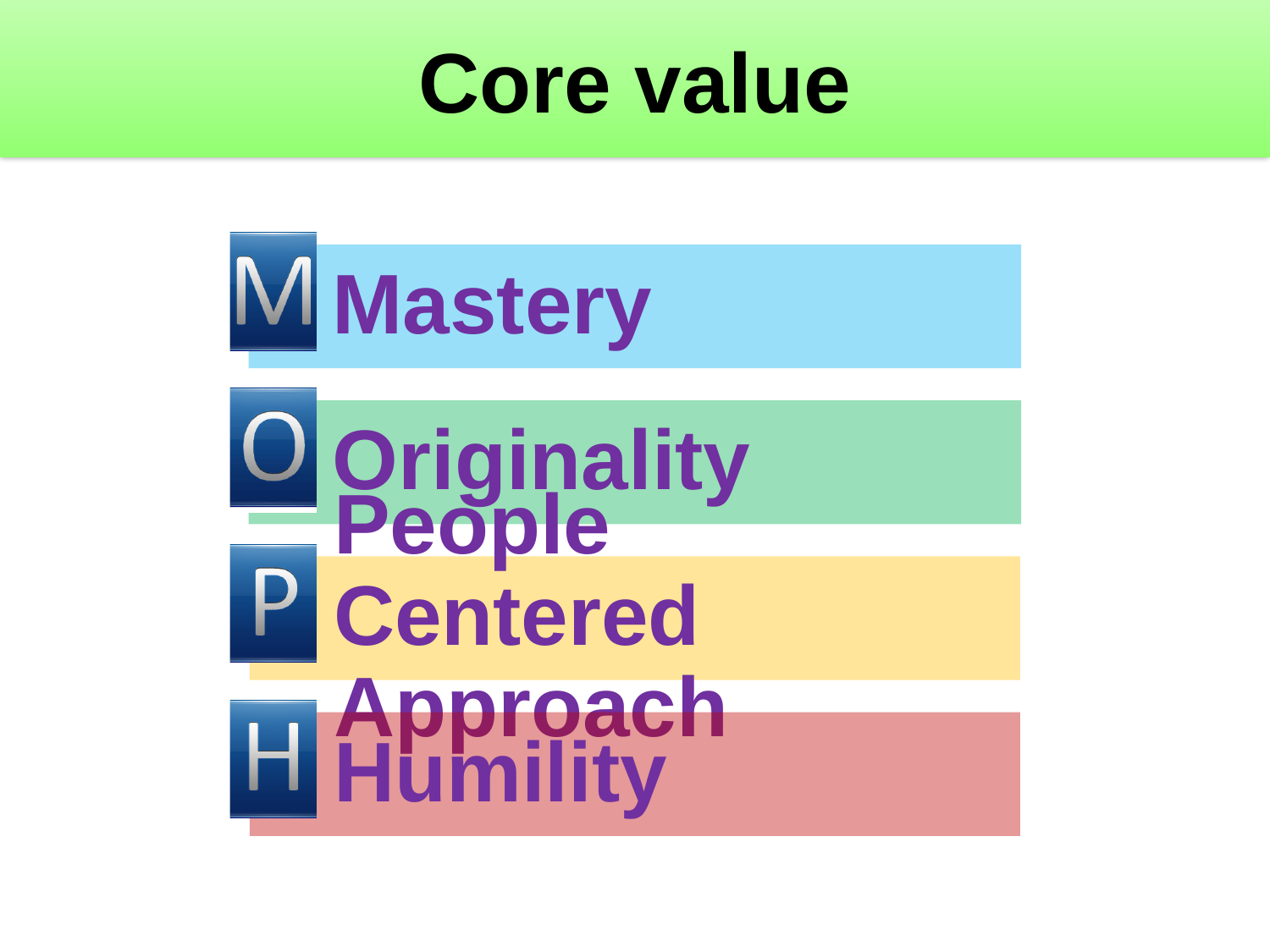

# Core value
Mastery
Originality
People Centered Approach
Humility